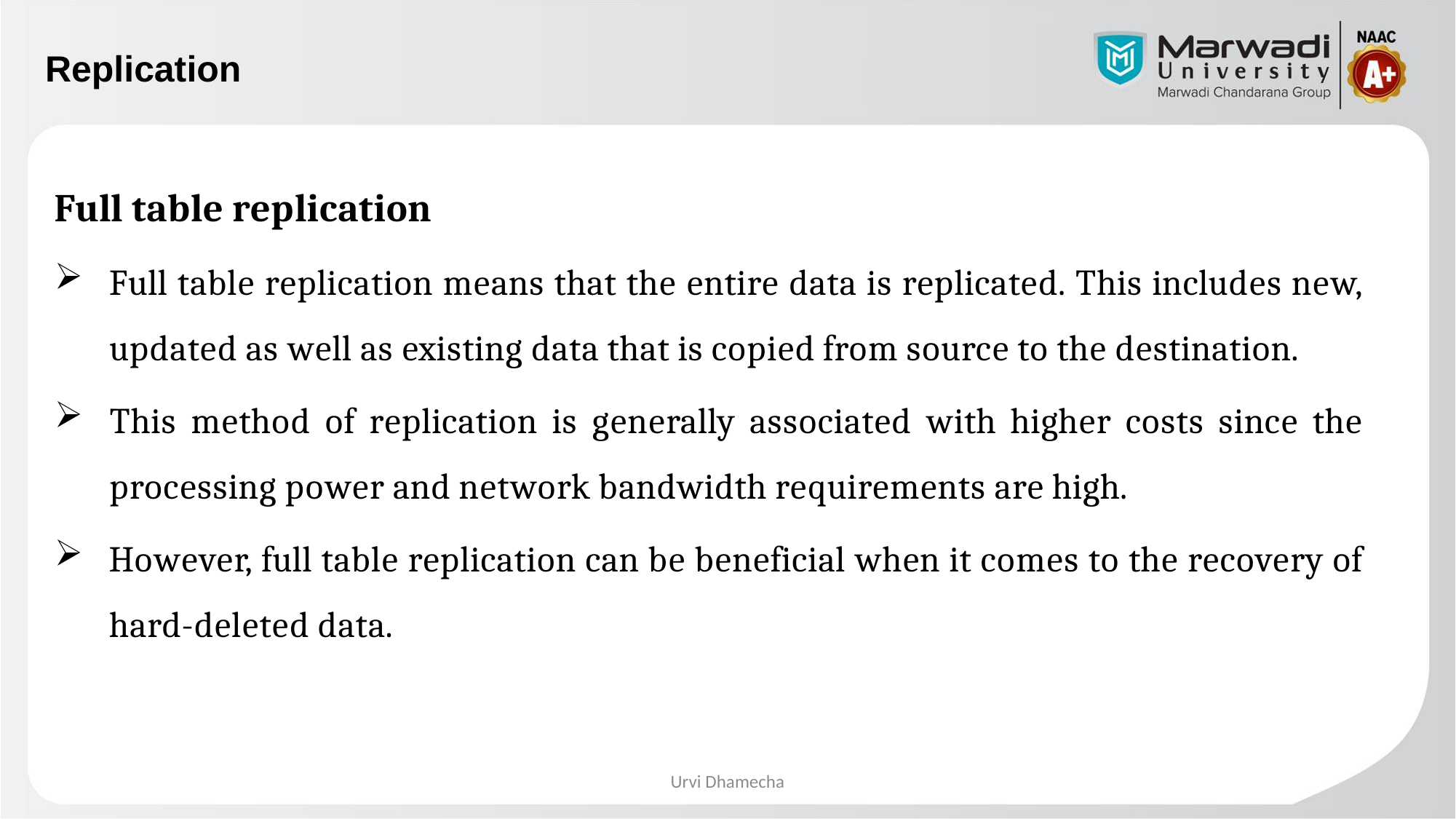

# Replication
Full table replication
Full table replication means that the entire data is replicated. This includes new, updated as well as existing data that is copied from source to the destination.
This method of replication is generally associated with higher costs since the processing power and network bandwidth requirements are high.
However, full table replication can be beneficial when it comes to the recovery of hard-deleted data.

Urvi Dhamecha